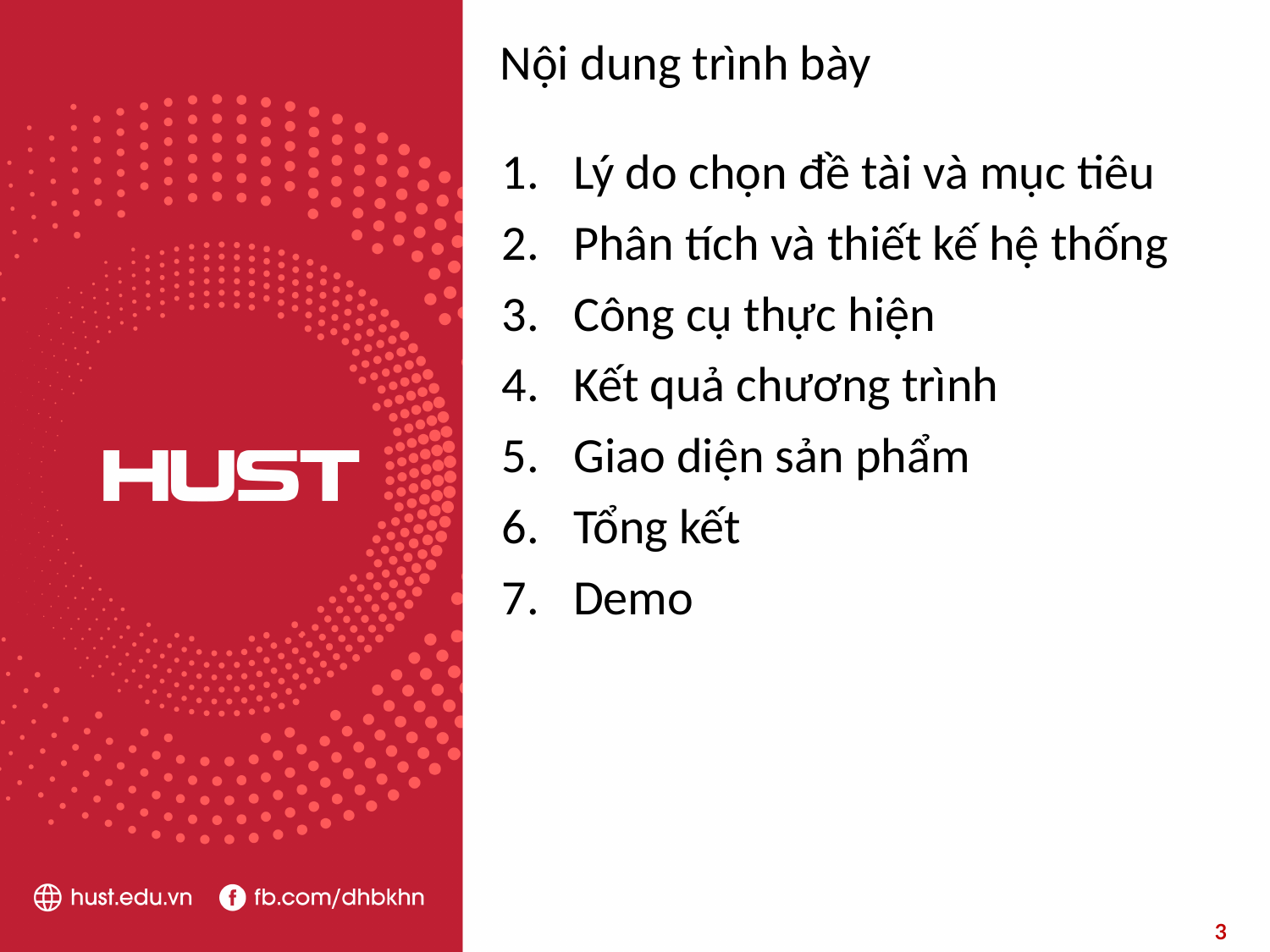

# Nội dung trình bày
Lý do chọn đề tài và mục tiêu
Phân tích và thiết kế hệ thống
Công cụ thực hiện
Kết quả chương trình
Giao diện sản phẩm
Tổng kết
Demo
3